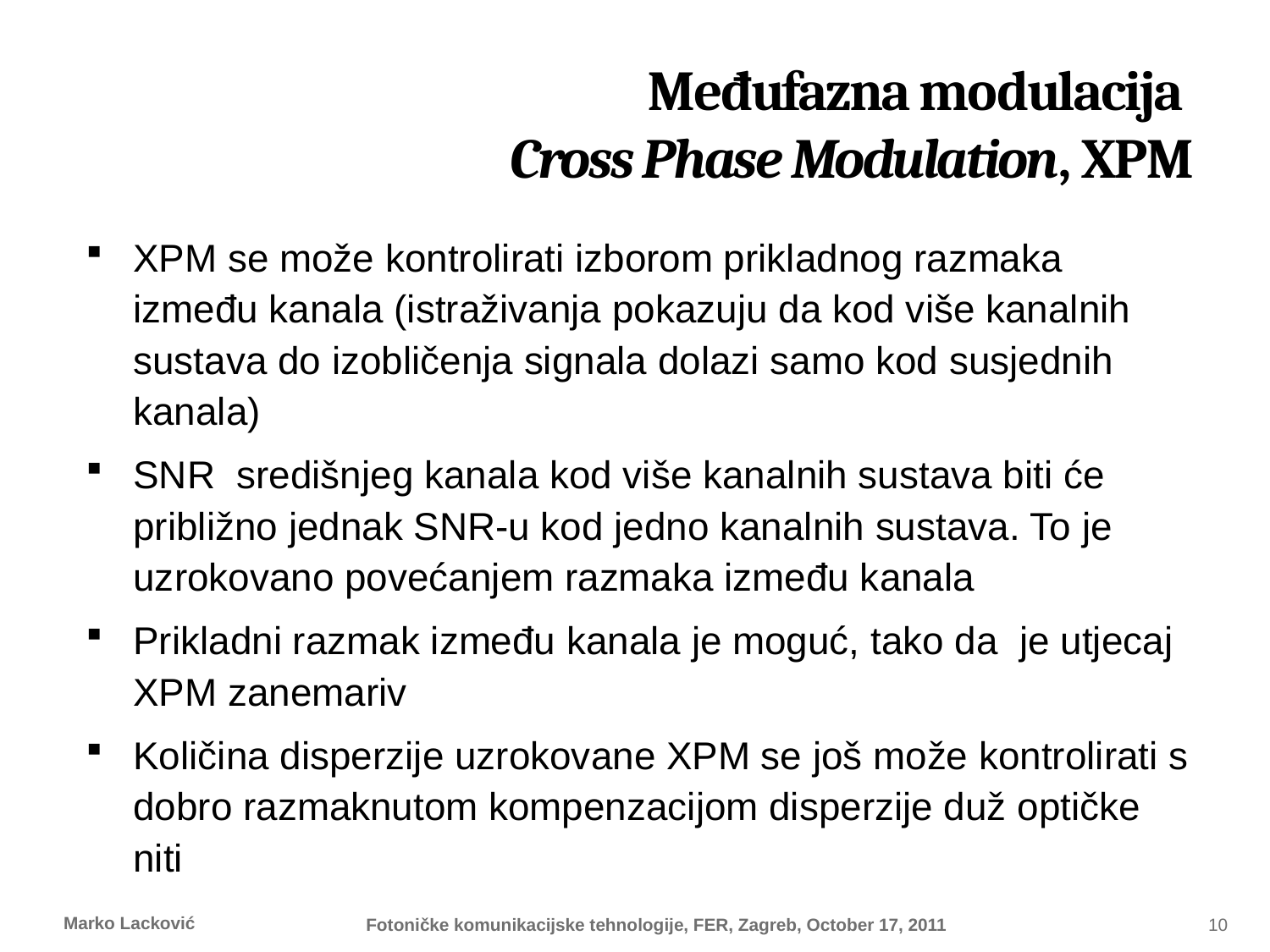

# Međufazna modulacija Cross Phase Modulation, XPM
XPM se može kontrolirati izborom prikladnog razmaka između kanala (istraživanja pokazuju da kod više kanalnih sustava do izobličenja signala dolazi samo kod susjednih kanala)
SNR  središnjeg kanala kod više kanalnih sustava biti će približno jednak SNR-u kod jedno kanalnih sustava. To je uzrokovano povećanjem razmaka između kanala
Prikladni razmak između kanala je moguć, tako da  je utjecaj XPM zanemariv
Količina disperzije uzrokovane XPM se još može kontrolirati s dobro razmaknutom kompenzacijom disperzije duž optičke niti